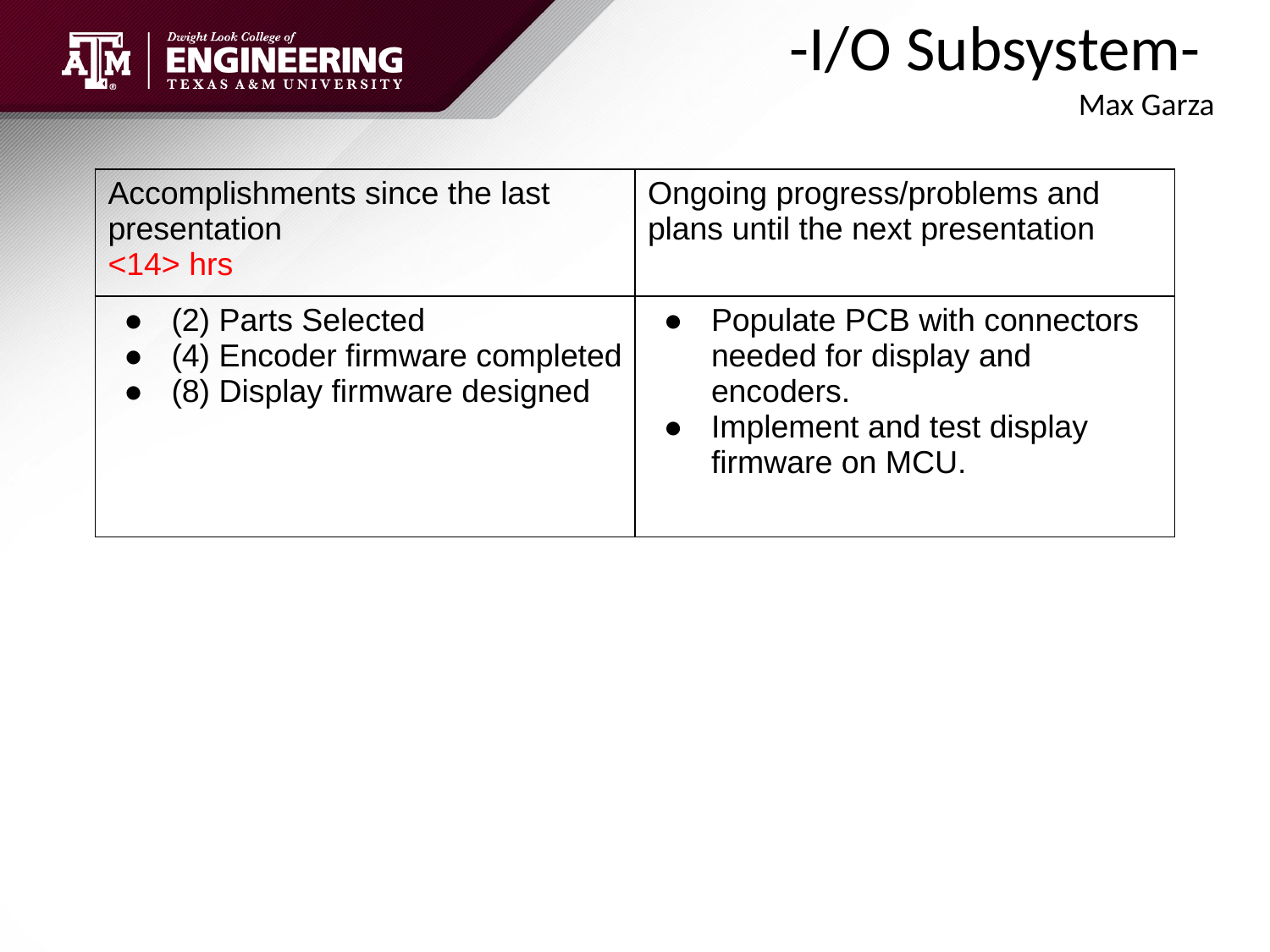

-I/O Subsystem-
 				Max Garza
| Accomplishments since the last presentation <14> hrs | Ongoing progress/problems and plans until the next presentation |
| --- | --- |
| (2) Parts Selected (4) Encoder firmware completed (8) Display firmware designed | Populate PCB with connectors needed for display and encoders. Implement and test display firmware on MCU. |